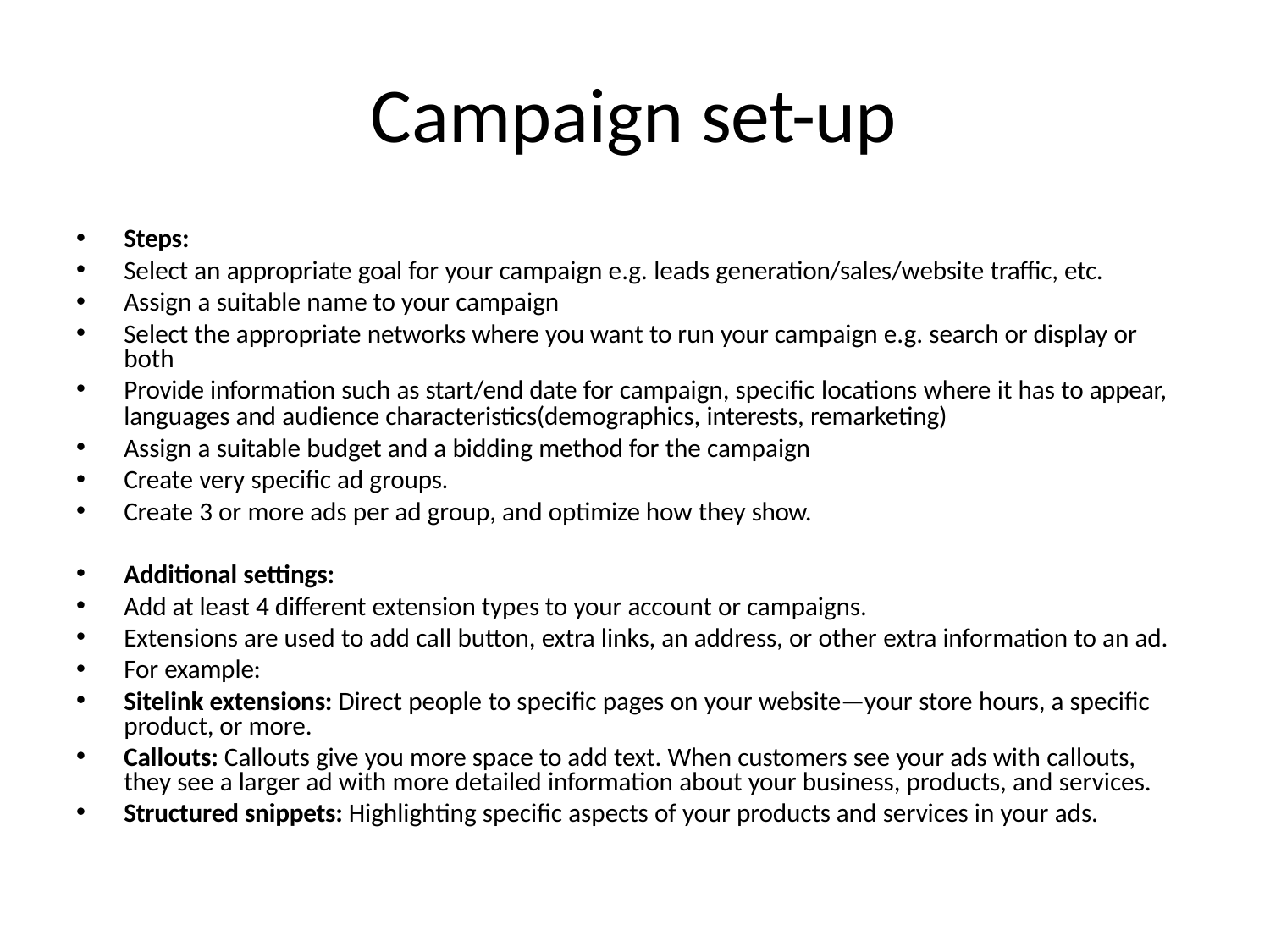

# Campaign set-up
Steps:
Select an appropriate goal for your campaign e.g. leads generation/sales/website traffic, etc.
Assign a suitable name to your campaign
Select the appropriate networks where you want to run your campaign e.g. search or display or  both
Provide information such as start/end date for campaign, specific locations where it has to appear,  languages and audience characteristics(demographics, interests, remarketing)
Assign a suitable budget and a bidding method for the campaign
Create very specific ad groups.
Create 3 or more ads per ad group, and optimize how they show.

Additional settings:
Add at least 4 different extension types to your account or campaigns.
Extensions are used to add call button, extra links, an address, or other extra information to an ad.
For example:
Sitelink extensions: Direct people to specific pages on your website—your store hours, a specific  product, or more.
Callouts: Callouts give you more space to add text. When customers see your ads with callouts,  they see a larger ad with more detailed information about your business, products, and services.
Structured snippets: Highlighting specific aspects of your products and services in your ads.